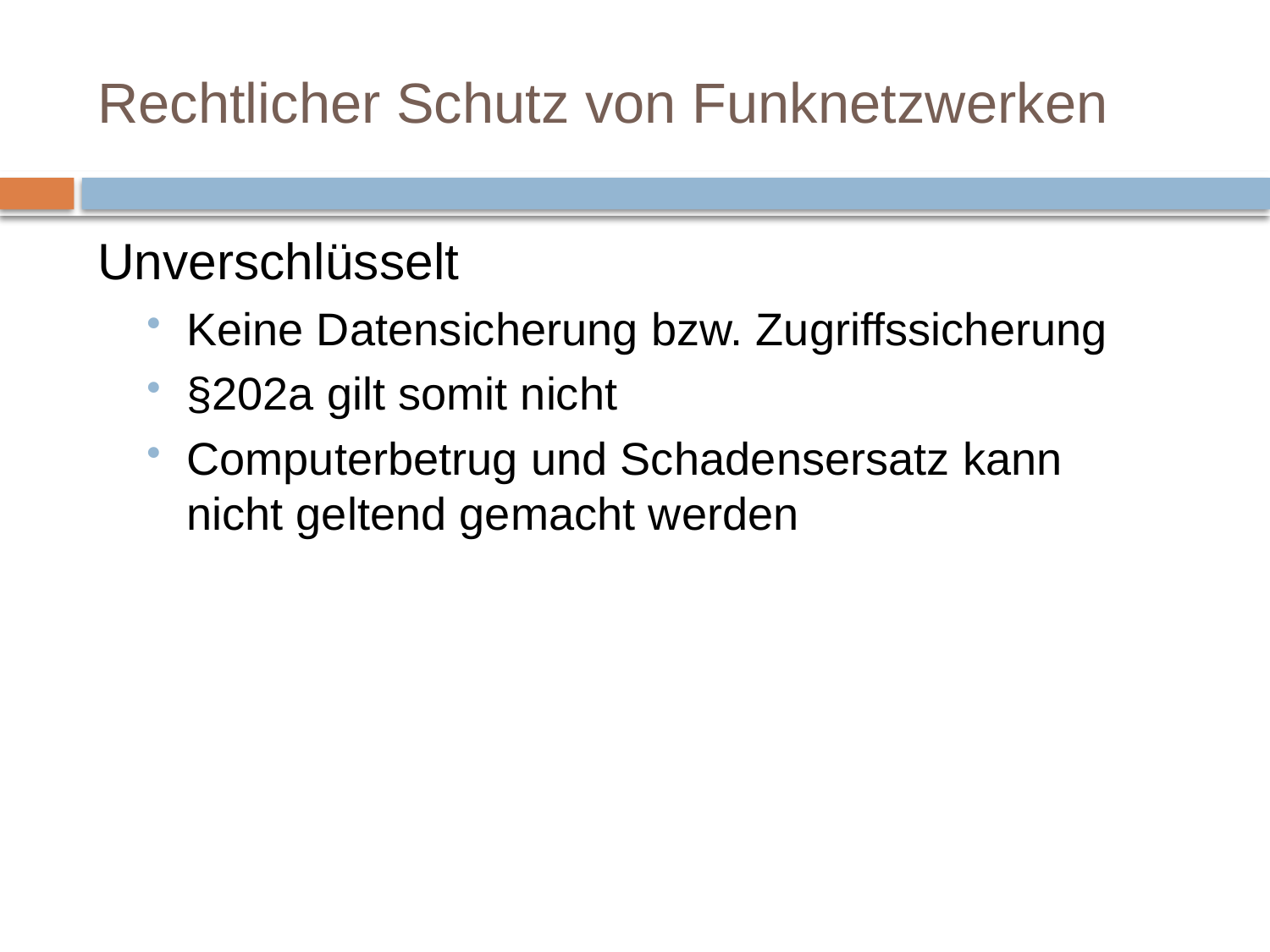

# Rechtlicher Schutz von Funknetzwerken
Unverschlüsselt
Keine Datensicherung bzw. Zugriffssicherung
§202a gilt somit nicht
Computerbetrug und Schadensersatz kann
nicht geltend gemacht werden